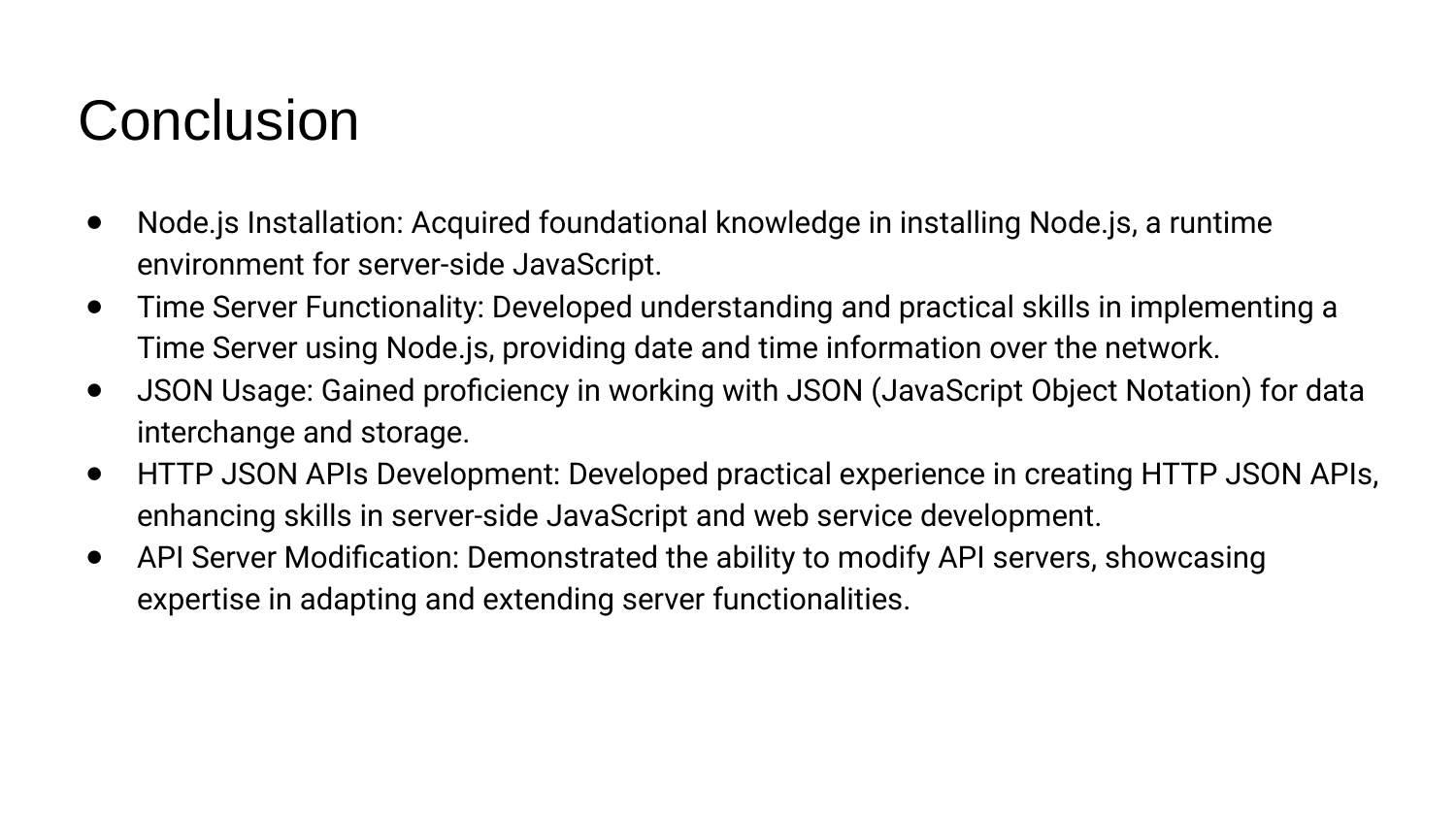

# Conclusion
Node.js Installation: Acquired foundational knowledge in installing Node.js, a runtime environment for server-side JavaScript.
Time Server Functionality: Developed understanding and practical skills in implementing a Time Server using Node.js, providing date and time information over the network.
JSON Usage: Gained proficiency in working with JSON (JavaScript Object Notation) for data interchange and storage.
HTTP JSON APIs Development: Developed practical experience in creating HTTP JSON APIs, enhancing skills in server-side JavaScript and web service development.
API Server Modification: Demonstrated the ability to modify API servers, showcasing expertise in adapting and extending server functionalities.